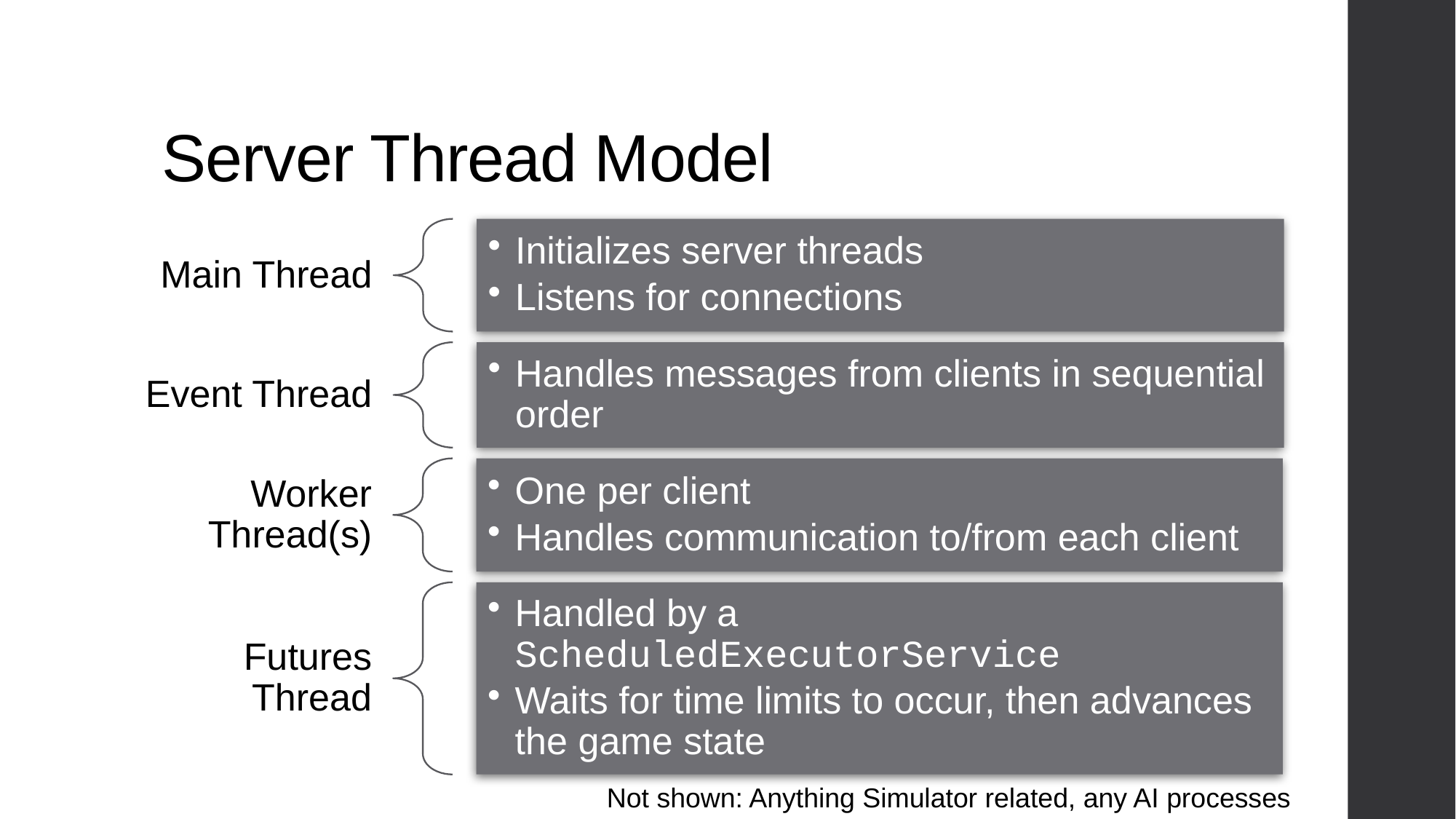

# Server Thread Model
Main Thread
Initializes server threads
Listens for connections
Event Thread
Handles messages from clients in sequential order
Worker Thread(s)
One per client
Handles communication to/from each client
Futures Thread
Handled by a ScheduledExecutorService
Waits for time limits to occur, then advances the game state
Not shown: Anything Simulator related, any AI processes